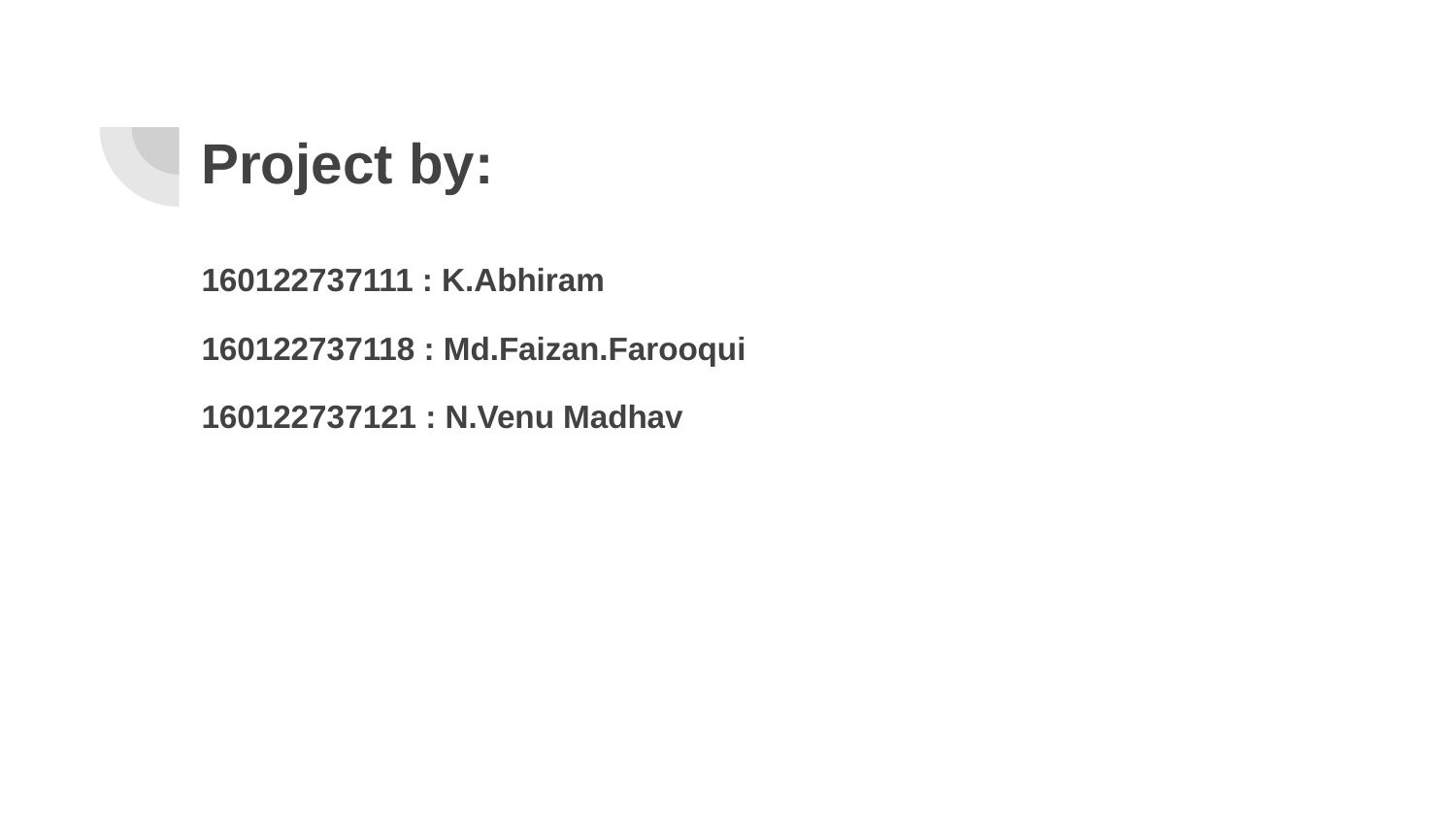

# Project by:
160122737111 : K.Abhiram
160122737118 : Md.Faizan.Farooqui
160122737121 : N.Venu Madhav